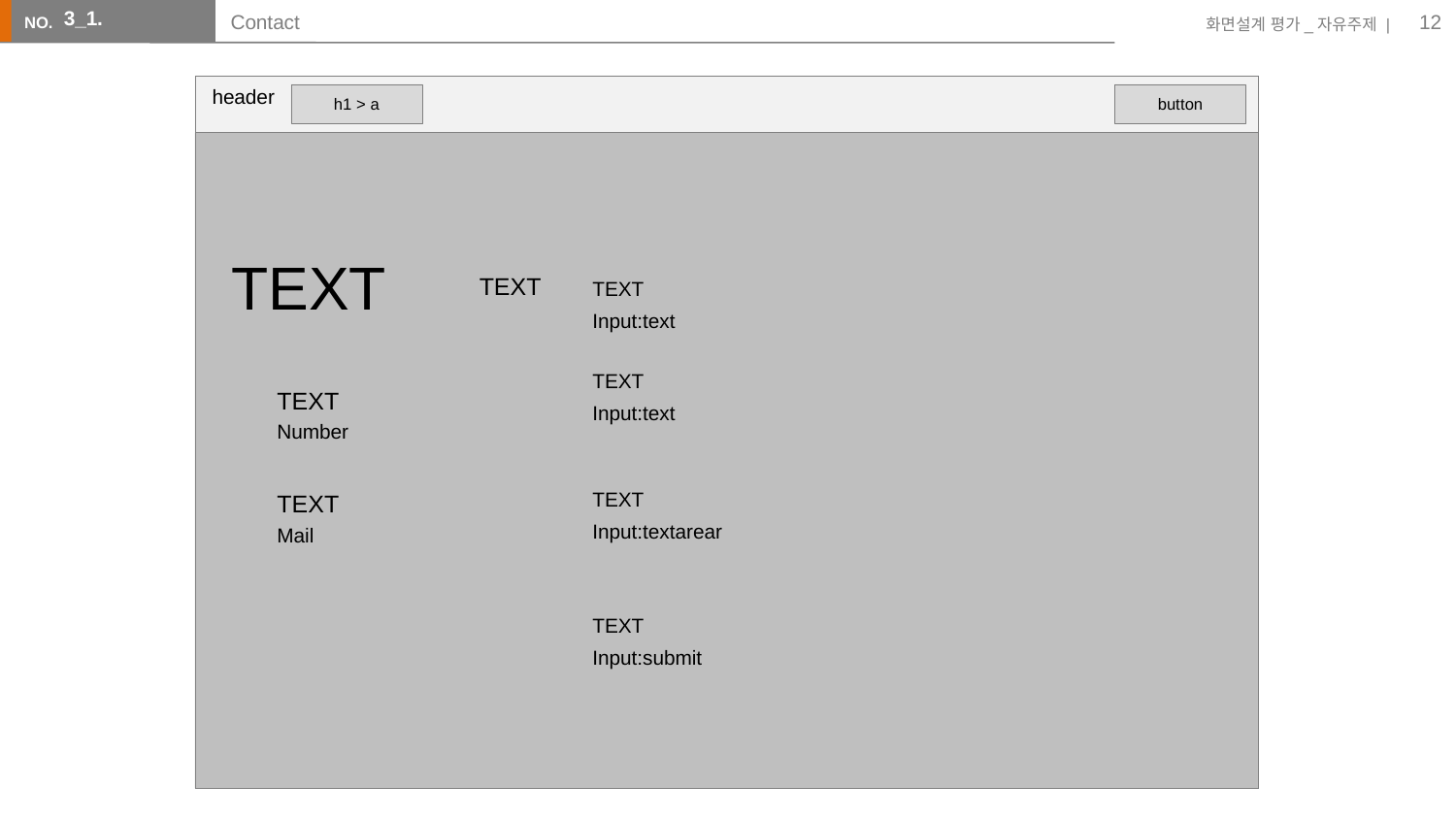

12
3_1.
# Contact

header
h1 > a
button

TEXT
TEXT
TEXT
Input:text
TEXT
TEXT
Input:text
Number
TEXT
TEXT
Input:textarear
Mail
TEXT
Input:submit